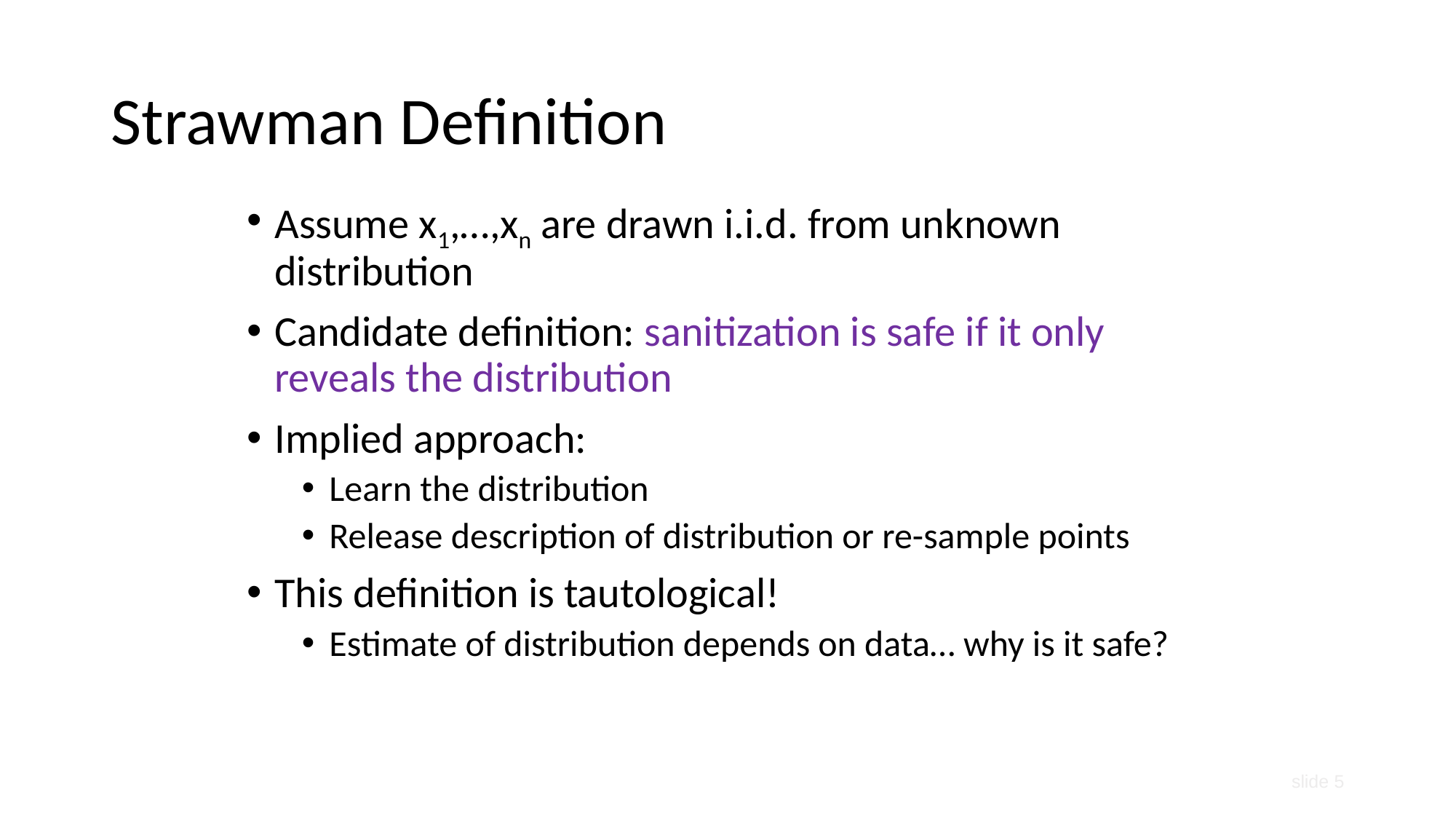

# Strawman Definition
Assume x1,…,xn are drawn i.i.d. from unknown distribution
Candidate definition: sanitization is safe if it only reveals the distribution
Implied approach:
Learn the distribution
Release description of distribution or re-sample points
This definition is tautological!
Estimate of distribution depends on data… why is it safe?
slide 5